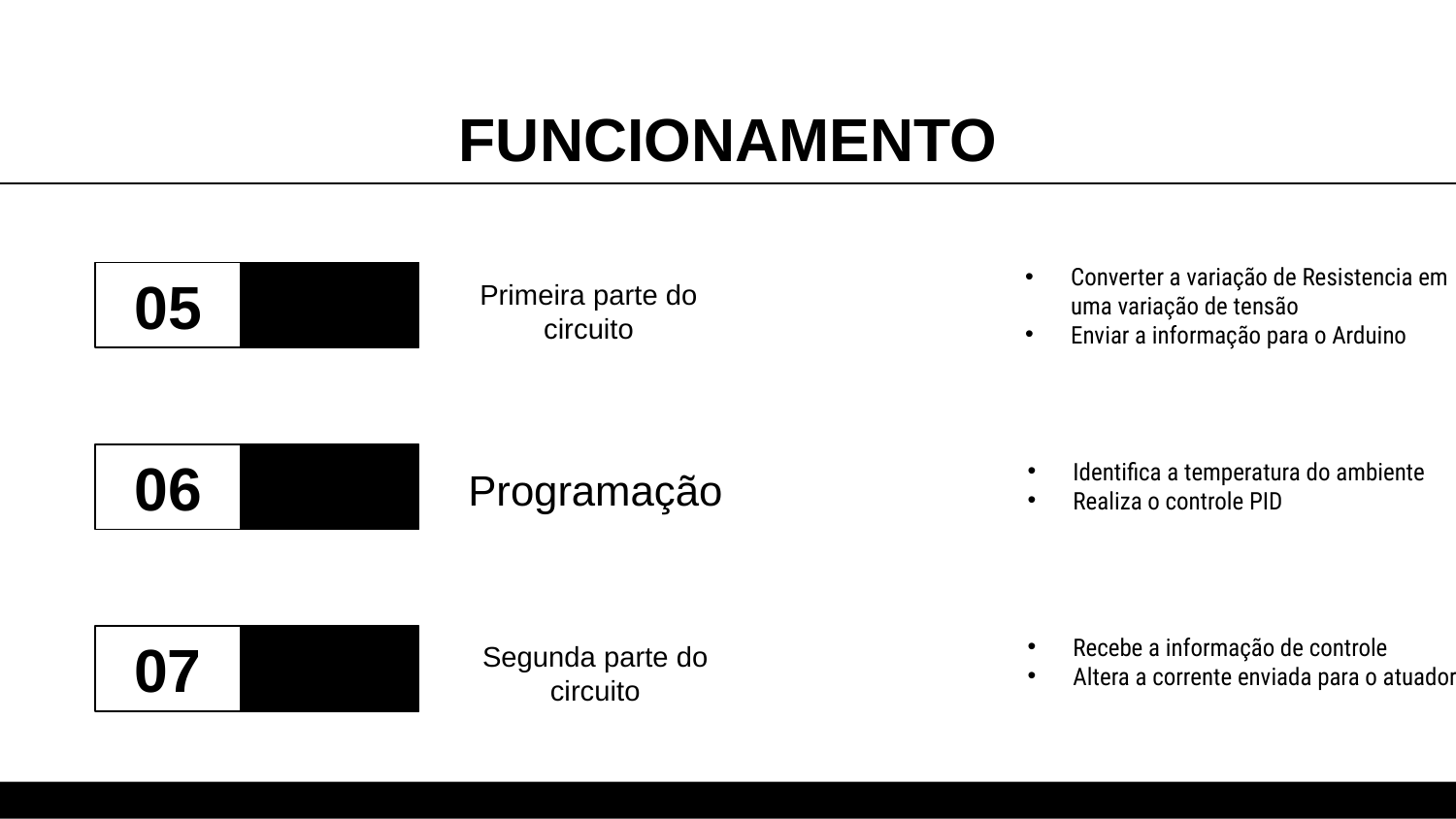

# FUNCIONAMENTO
Converter a variação de Resistencia em uma variação de tensão
Enviar a informação para o Arduino

05
Primeira parte do circuito
Identifica a temperatura do ambiente
Realiza o controle PID
06
Programação

Recebe a informação de controle
Altera a corrente enviada para o atuador
07

Segunda parte do circuito